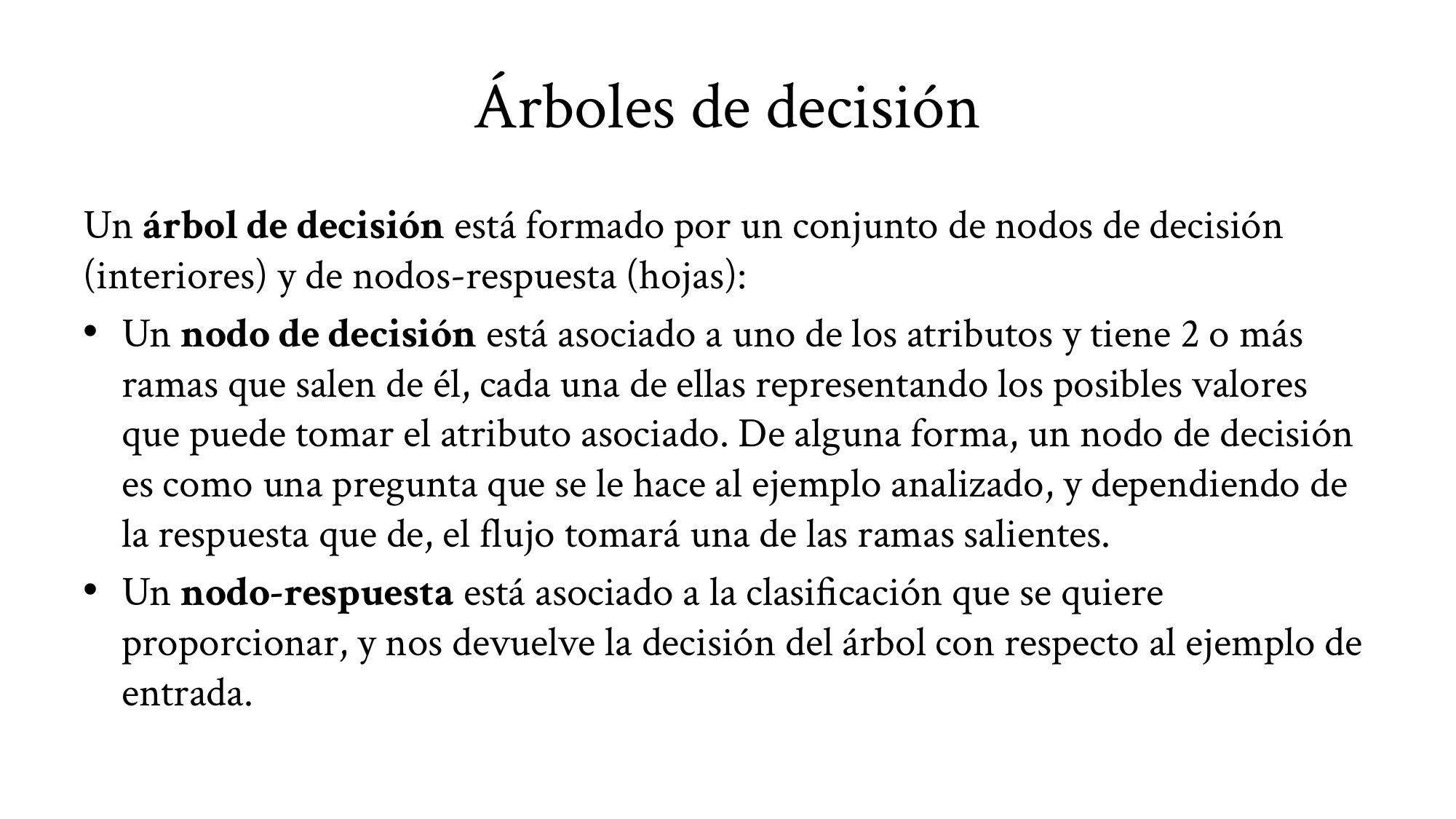

# Árboles de decisión
Un árbol de decisión está formado por un conjunto de nodos de decisión (interiores) y de nodos-respuesta (hojas):
Un nodo de decisión está asociado a uno de los atributos y tiene 2 o más ramas que salen de él, cada una de ellas representando los posibles valores que puede tomar el atributo asociado. De alguna forma, un nodo de decisión es como una pregunta que se le hace al ejemplo analizado, y dependiendo de la respuesta que de, el flujo tomará una de las ramas salientes.
Un nodo-respuesta está asociado a la clasificación que se quiere proporcionar, y nos devuelve la decisión del árbol con respecto al ejemplo de entrada.